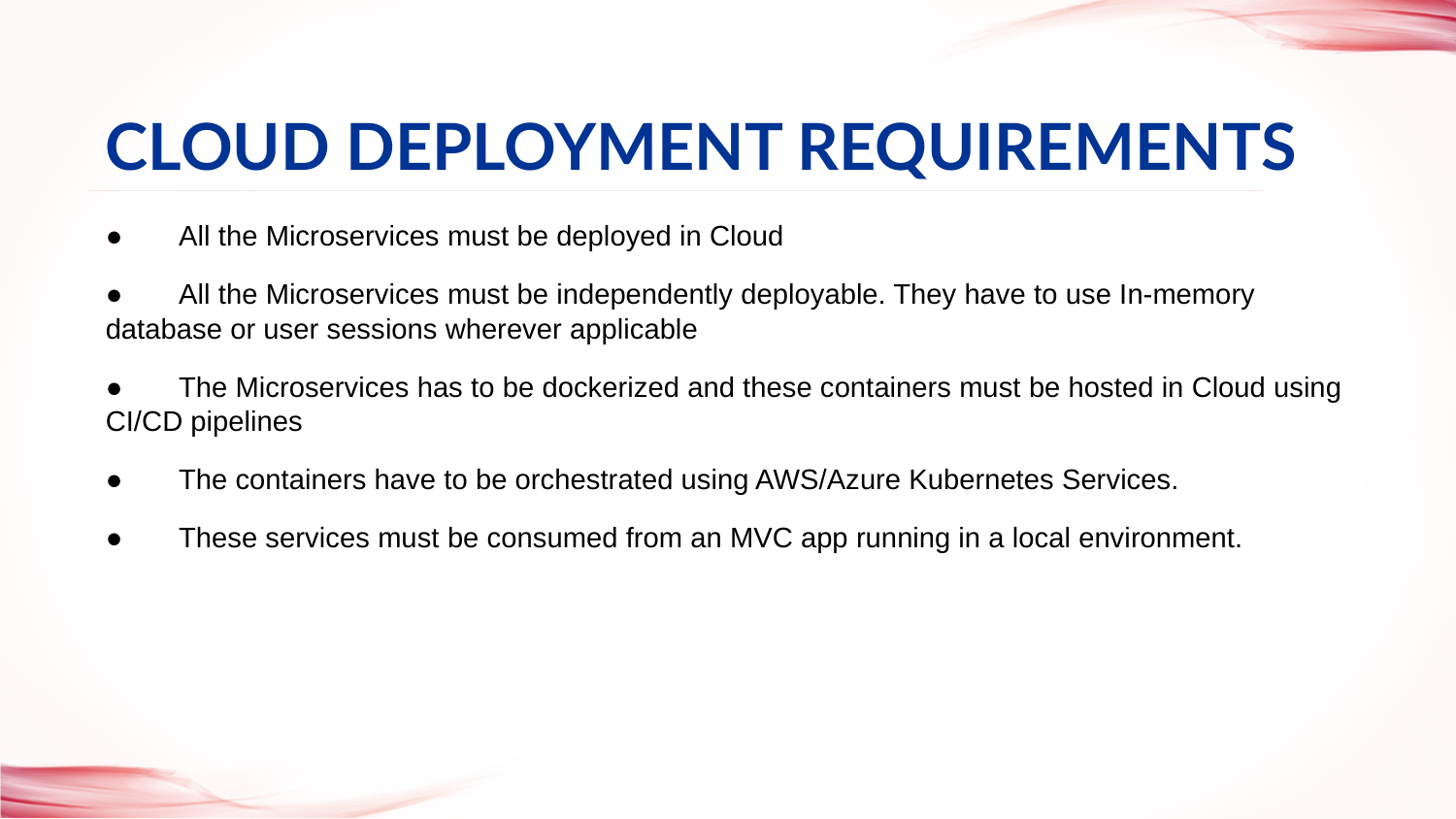

Cloud Deployment requirements
# ●       All the Microservices must be deployed in Cloud
●       All the Microservices must be independently deployable. They have to use In-memory database or user sessions wherever applicable
●       The Microservices has to be dockerized and these containers must be hosted in Cloud using CI/CD pipelines
●       The containers have to be orchestrated using AWS/Azure Kubernetes Services.
●       These services must be consumed from an MVC app running in a local environment.